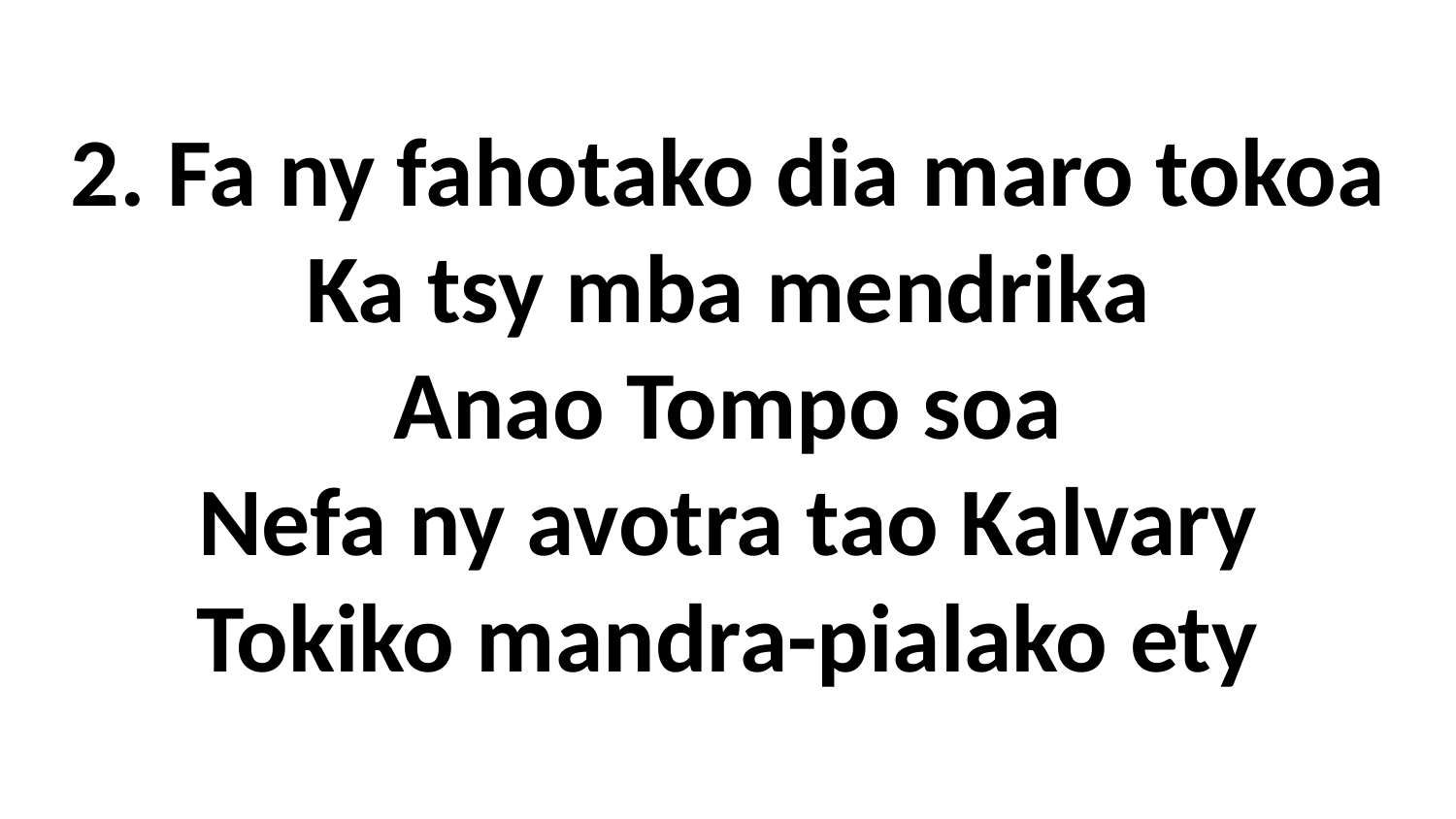

2. Fa ny fahotako dia maro tokoa
Ka tsy mba mendrika
Anao Tompo soa
Nefa ny avotra tao Kalvary
Tokiko mandra-pialako ety